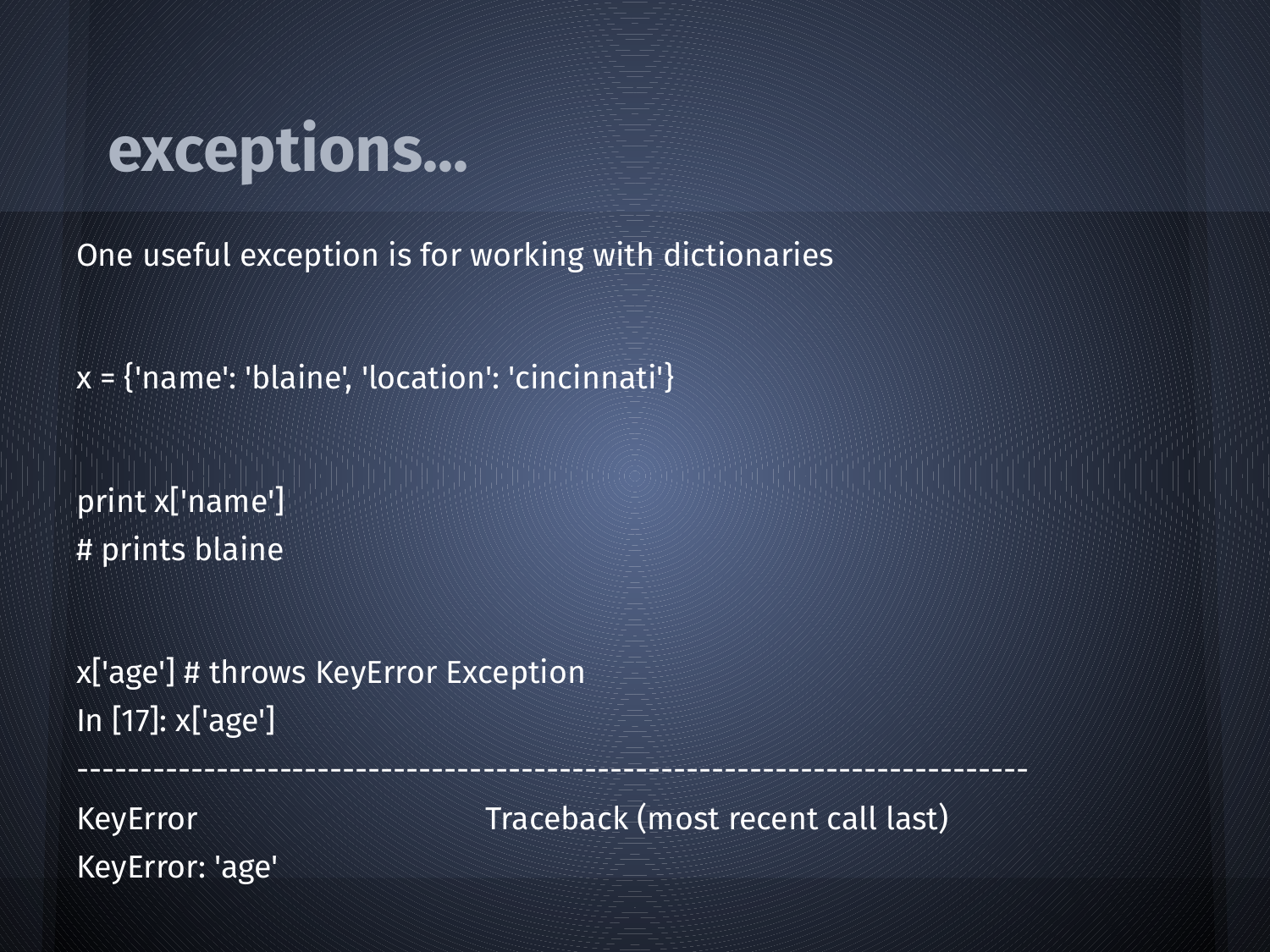

# exceptions...
One useful exception is for working with dictionaries

x = {'name': 'blaine', 'location': 'cincinnati'}

print x['name']
# prints blaine

x['age'] # throws KeyError Exception
In [17]: x['age']
---------------------------------------------------------------------------
KeyError                                  Traceback (most recent call last)
KeyError: 'age'